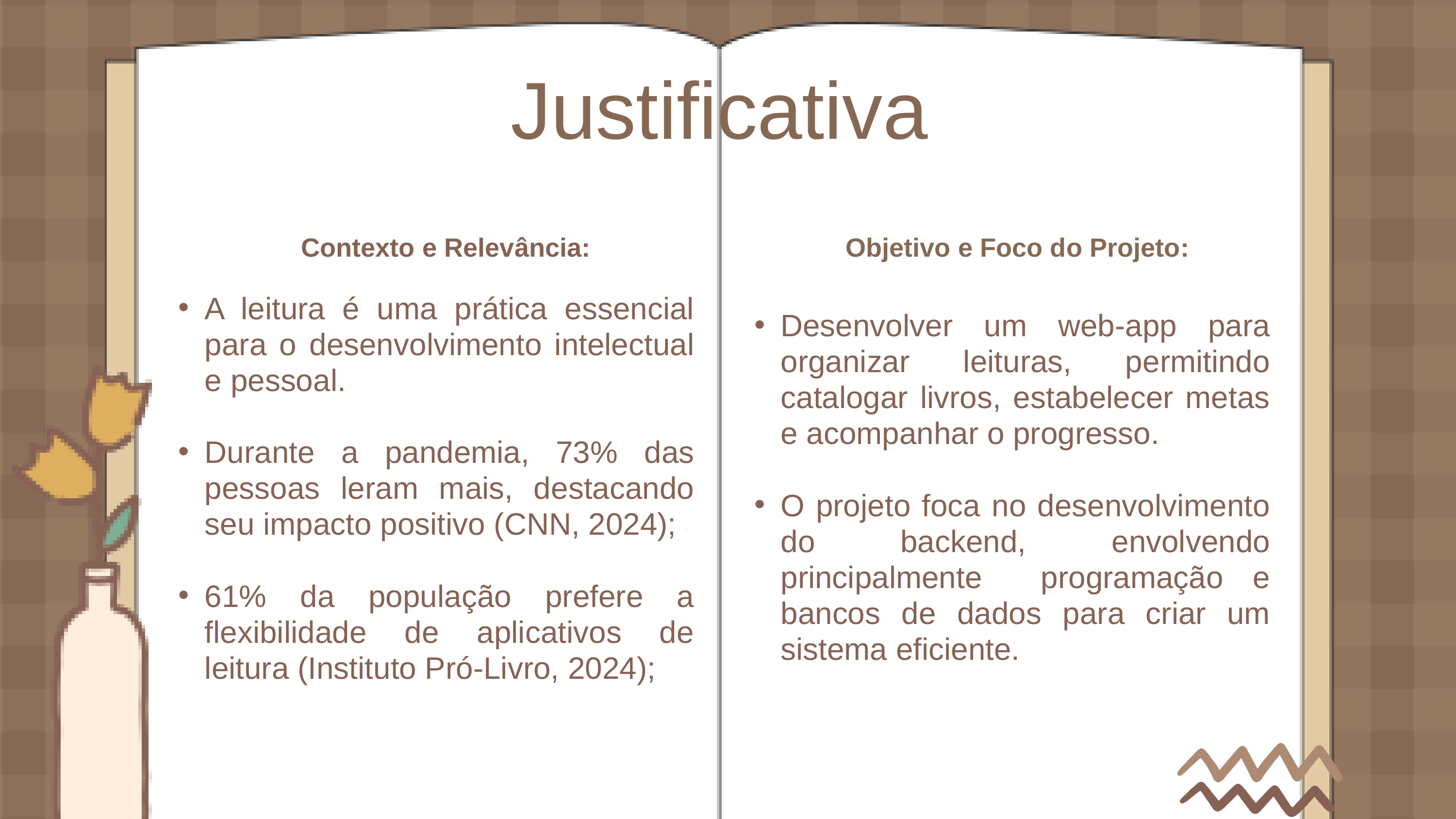

Justificativa
Contexto e Relevância:
Objetivo e Foco do Projeto:
A leitura é uma prática essencial para o desenvolvimento intelectual e pessoal.

Durante a pandemia, 73% das pessoas leram mais, destacando seu impacto positivo (CNN, 2024);

61% da população prefere a flexibilidade de aplicativos de leitura (Instituto Pró-Livro, 2024);

Desenvolver um web-app para organizar leituras, permitindo catalogar livros, estabelecer metas e acompanhar o progresso.

O projeto foca no desenvolvimento do backend, envolvendo principalmente  programação e bancos de dados para criar um sistema eficiente.